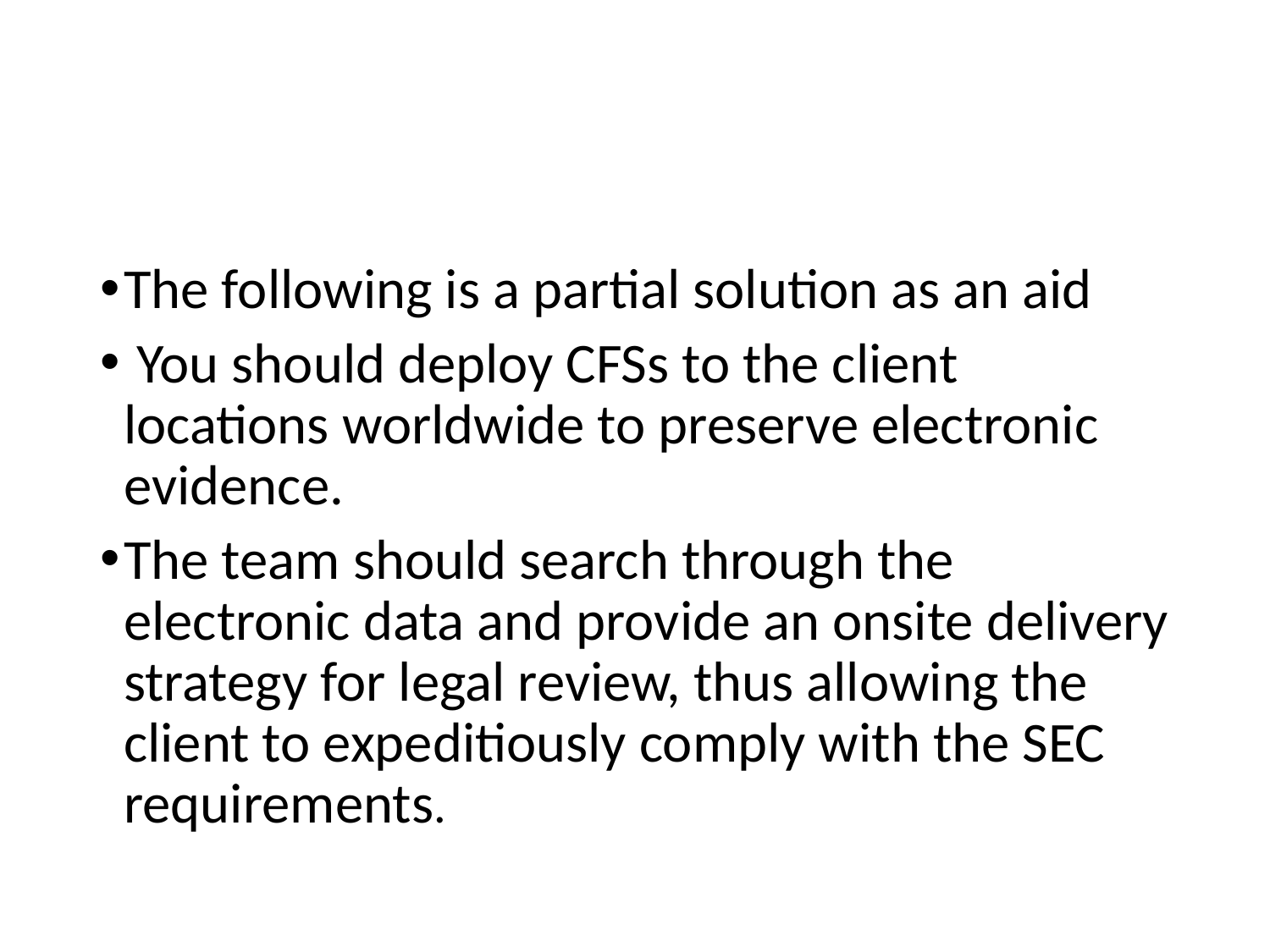

#
The following is a partial solution as an aid
 You should deploy CFSs to the client locations worldwide to preserve electronic evidence.
The team should search through the electronic data and provide an onsite delivery strategy for legal review, thus allowing the client to expeditiously comply with the SEC requirements.